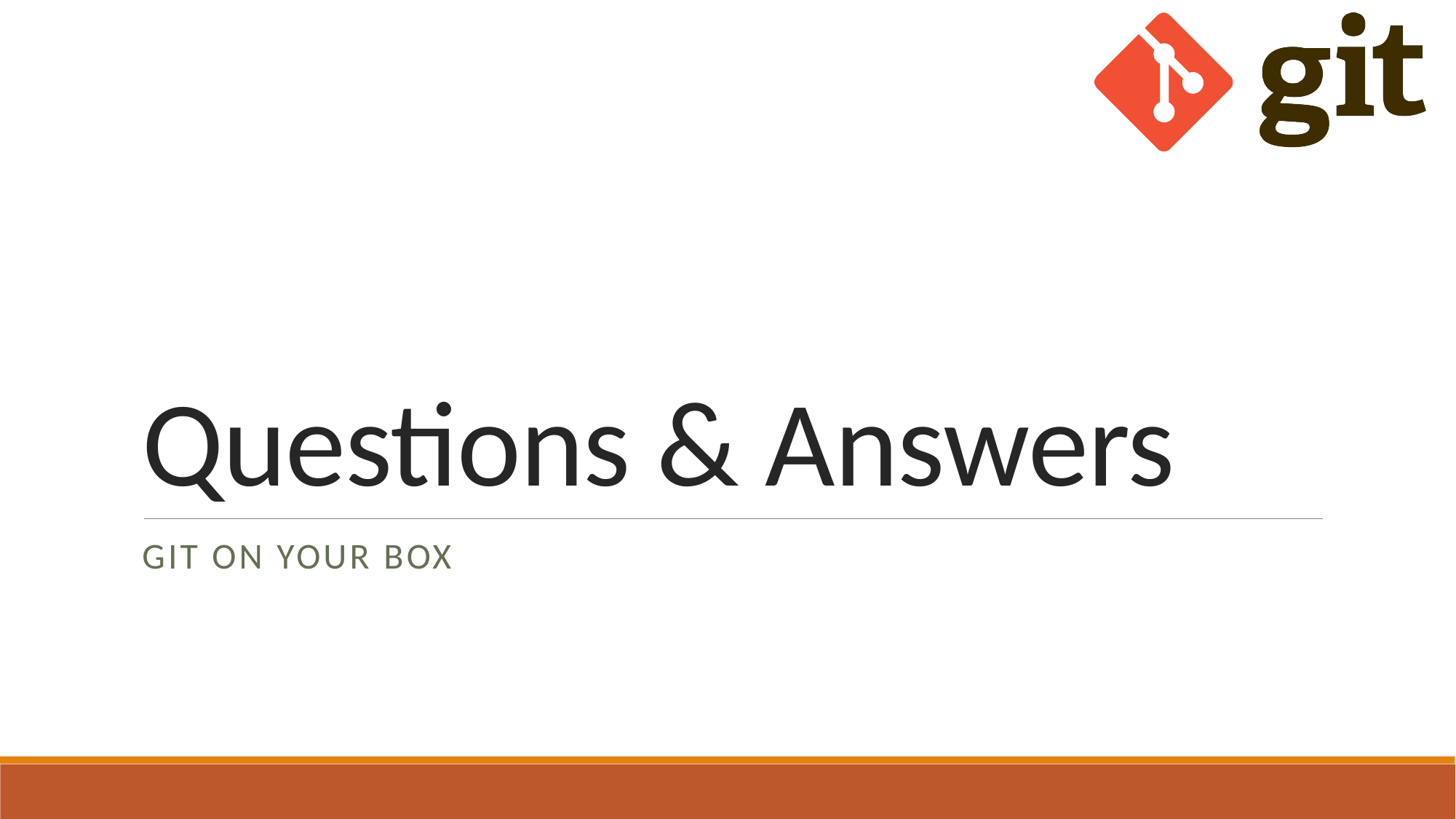

# Questions & Answers
GIT on your box